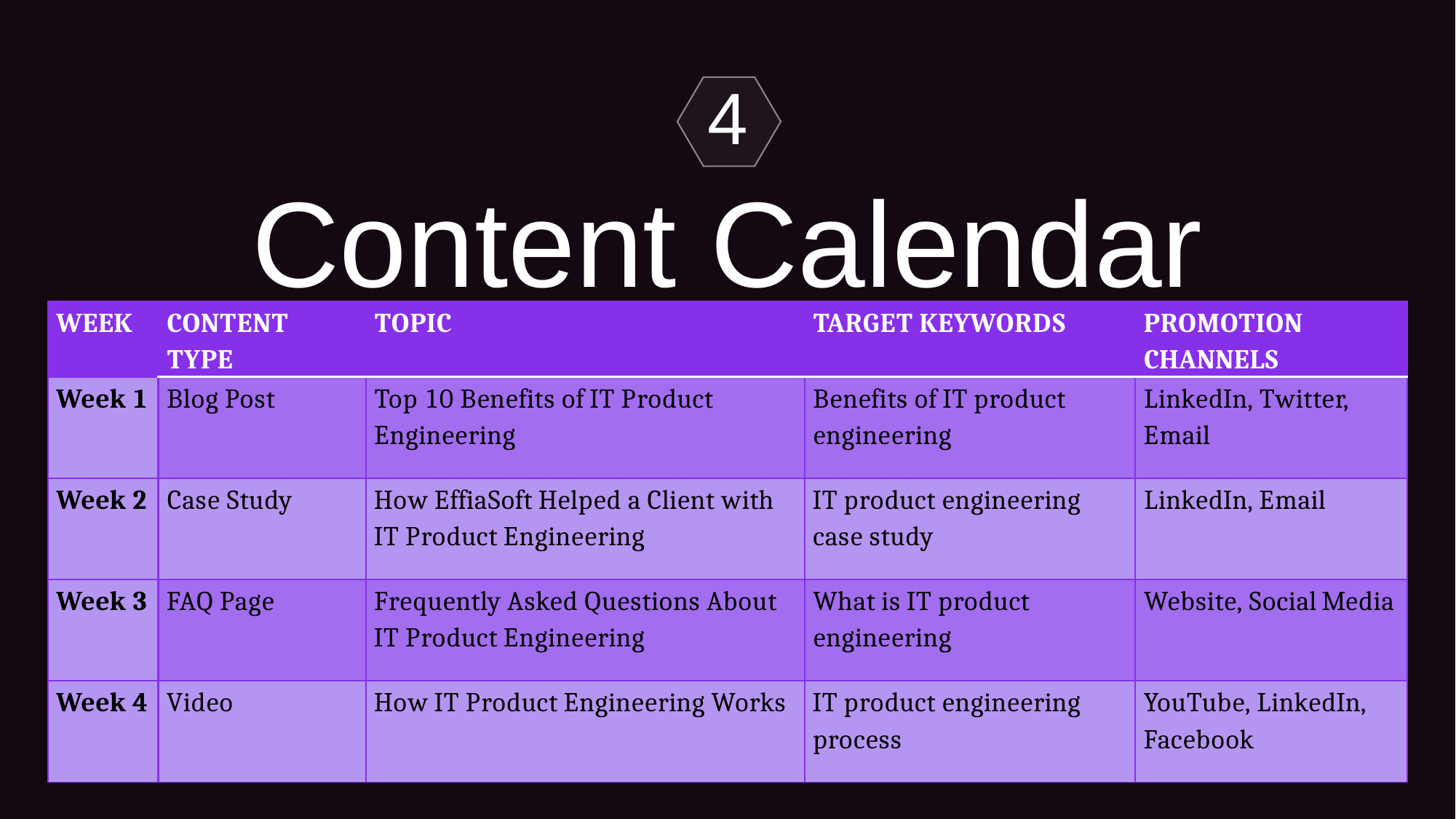

4

Content Calendar
| WEEK | CONTENT TYPE | TOPIC | TARGET KEYWORDS | PROMOTION CHANNELS |
| --- | --- | --- | --- | --- |
| Week 1 | Blog Post | Top 10 Benefits of IT Product Engineering | Benefits of IT product engineering | LinkedIn, Twitter, Email |
| Week 2 | Case Study | How EffiaSoft Helped a Client with IT Product Engineering | IT product engineering case study | LinkedIn, Email |
| Week 3 | FAQ Page | Frequently Asked Questions About IT Product Engineering | What is IT product engineering | Website, Social Media |
| Week 4 | Video | How IT Product Engineering Works | IT product engineering process | YouTube, LinkedIn, Facebook |